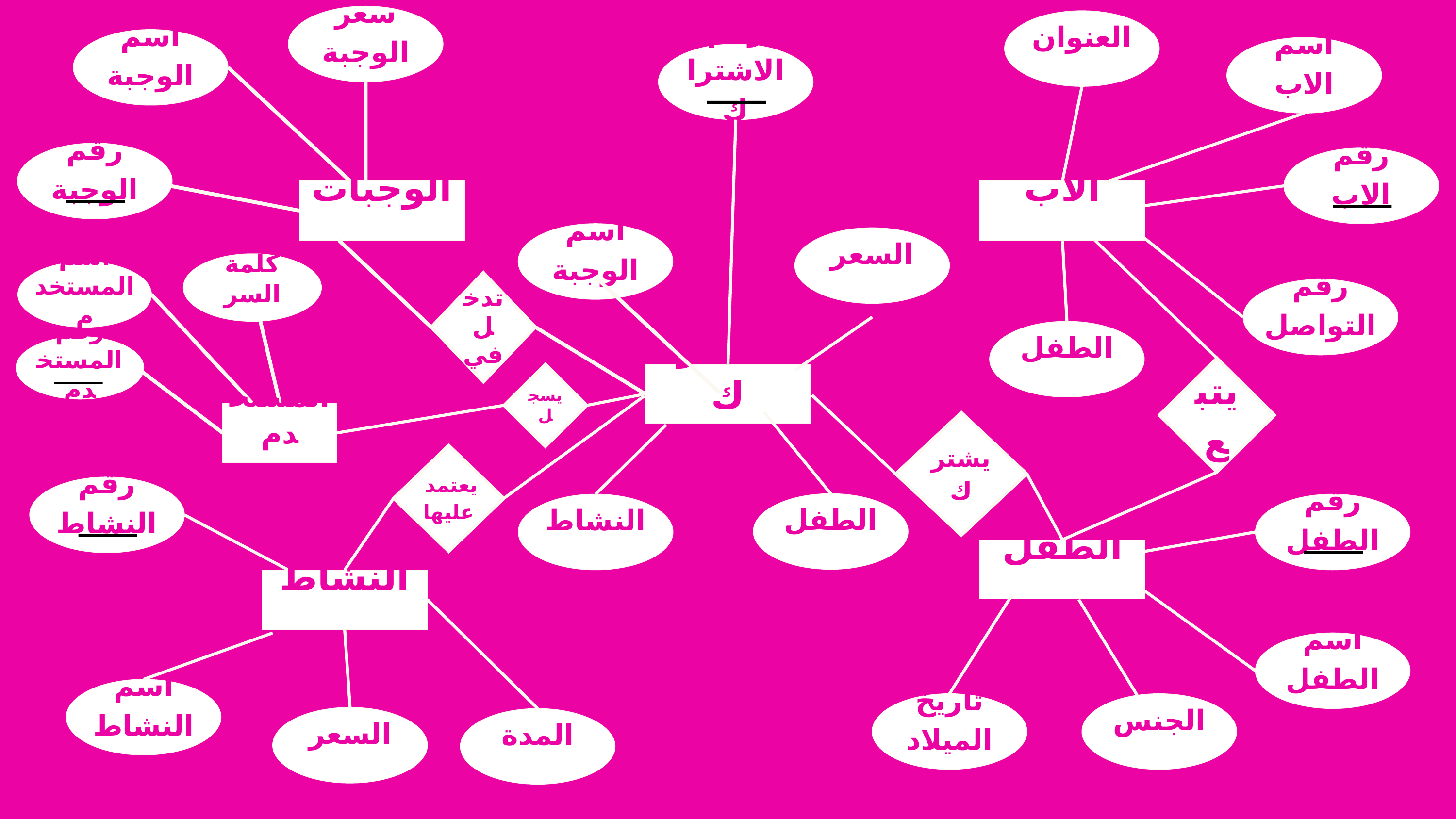

سعر الوجبة

العنوان

اسم الوجبة

اسم الاب

رقم الاشتراك

رقم الوجبة

رقم الاب

الوجبات

الاب

اسم الوجبة

السعر

كلمة السر

اسم المستخدم

تدخل في

رقم التواصل

الطفل

رقم المستخدم

يتبع

يسجل

الاشتراك

المستخدم

يشترك

يعتمد  عليها

رقم النشاط

الطفل

رقم الطفل

النشاط

الطفل

النشاط

اسم الطفل

اسم النشاط

تاريخ الميلاد

الجنس

السعر

المدة